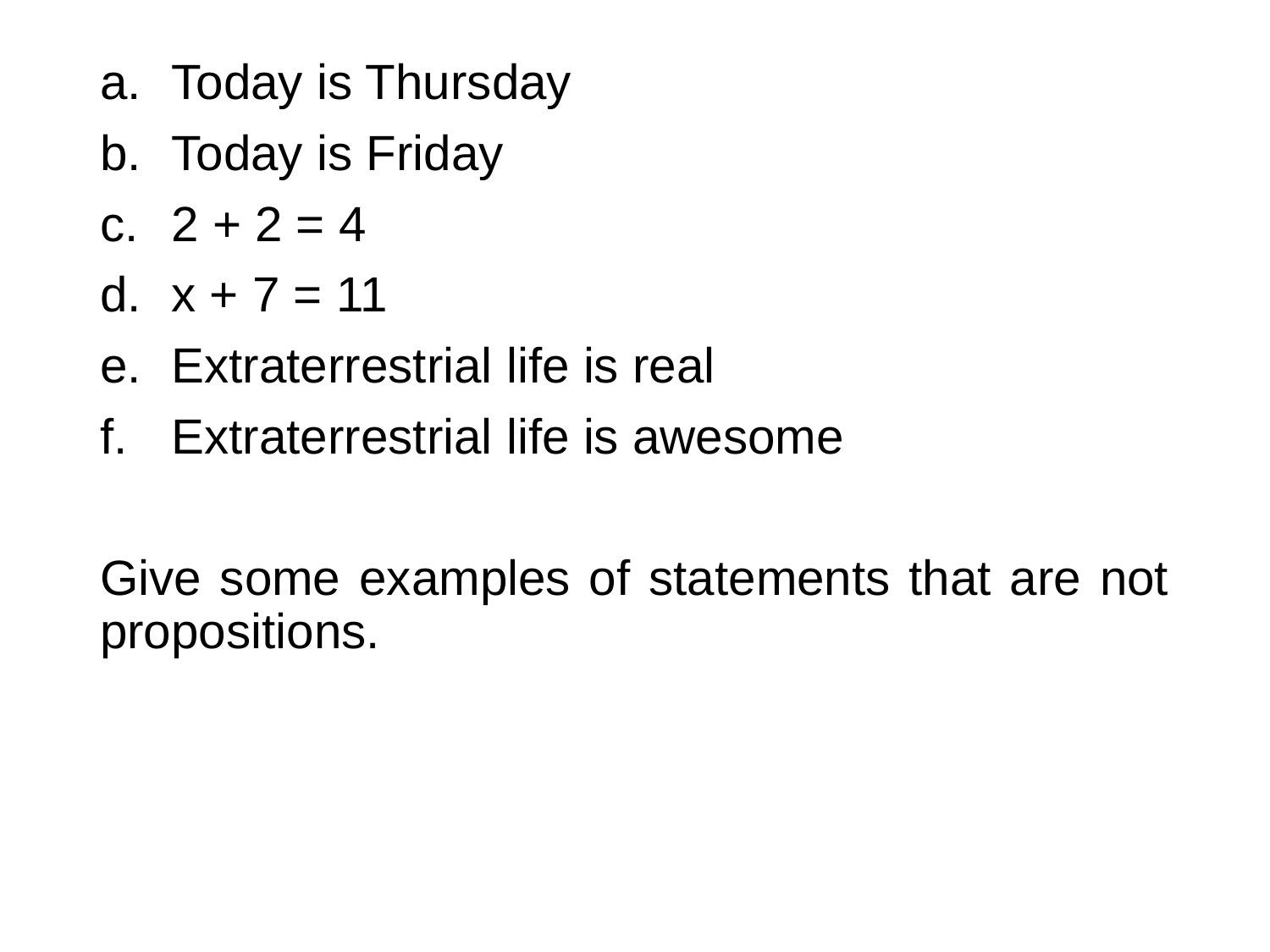

Today is Thursday
Today is Friday
2 + 2 = 4
x + 7 = 11
Extraterrestrial life is real
Extraterrestrial life is awesome

Give some examples of statements that are not propositions.